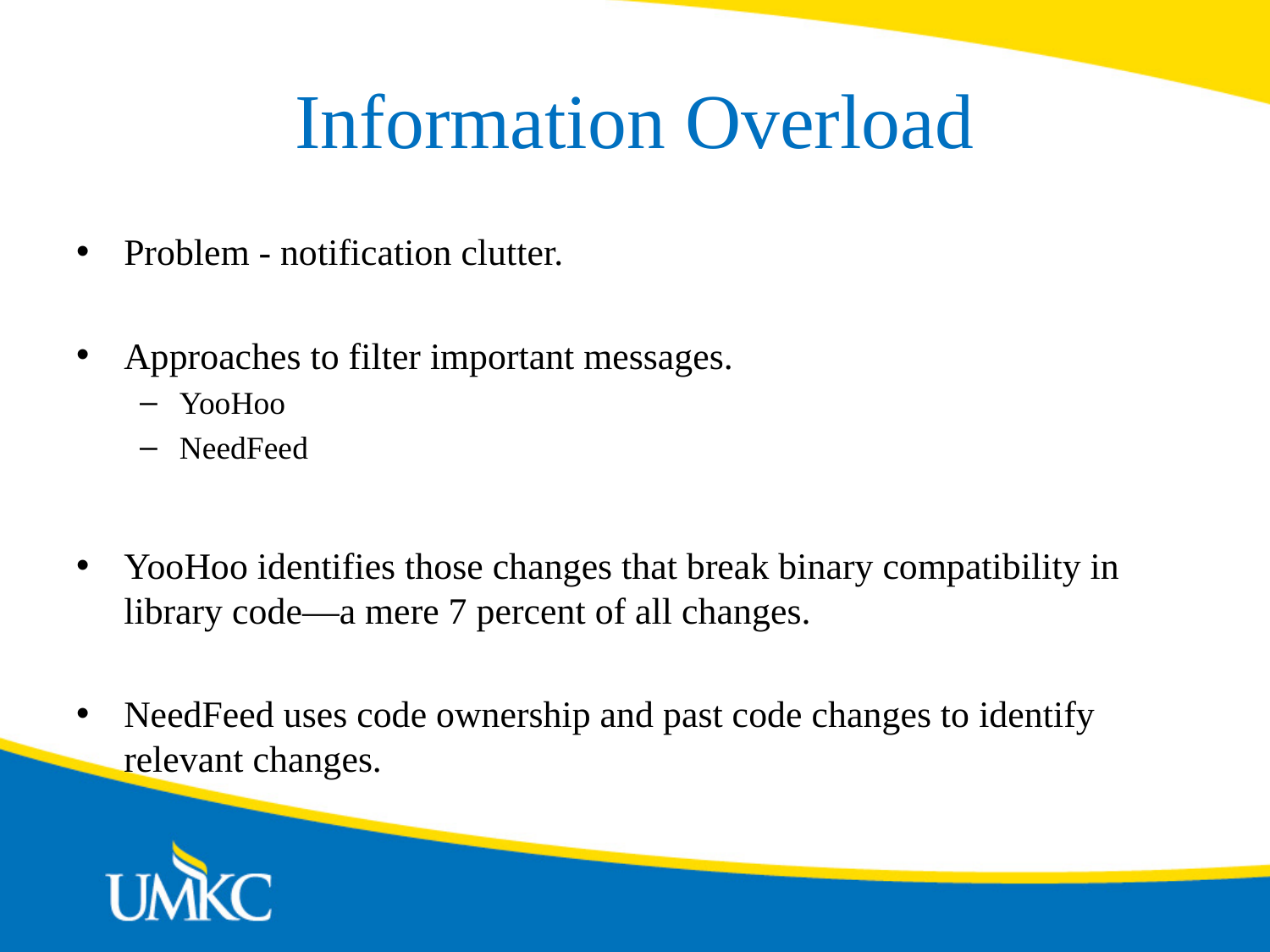

# Information Overload
Problem - notification clutter.

Approaches to filter important messages.
YooHoo
NeedFeed

YooHoo identifies those changes that break binary compatibility in library code—a mere 7 percent of all changes.

NeedFeed uses code ownership and past code changes to identify relevant changes.